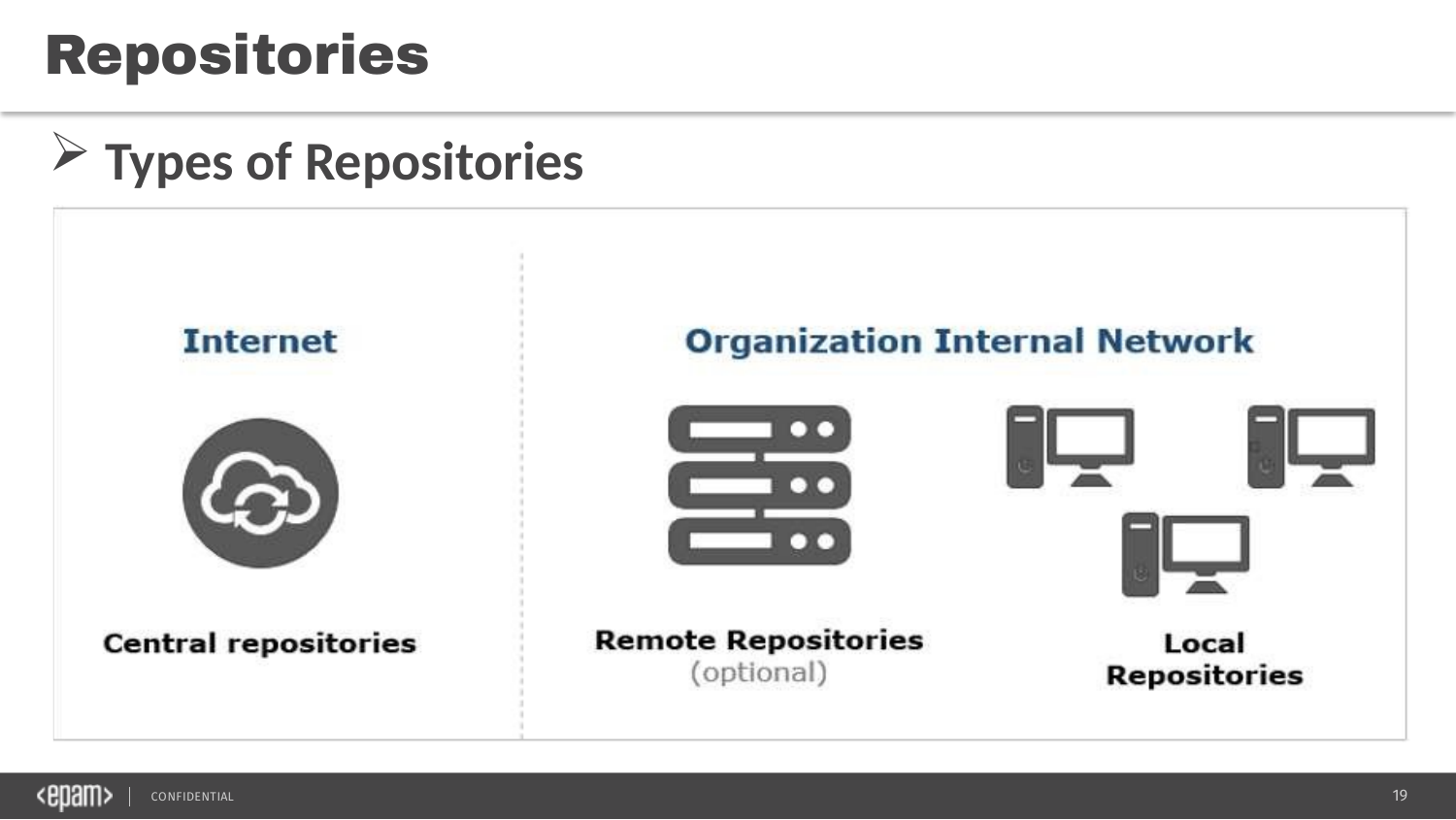

# Repositories
Types of Repositories

19
CONFIDENTIAL